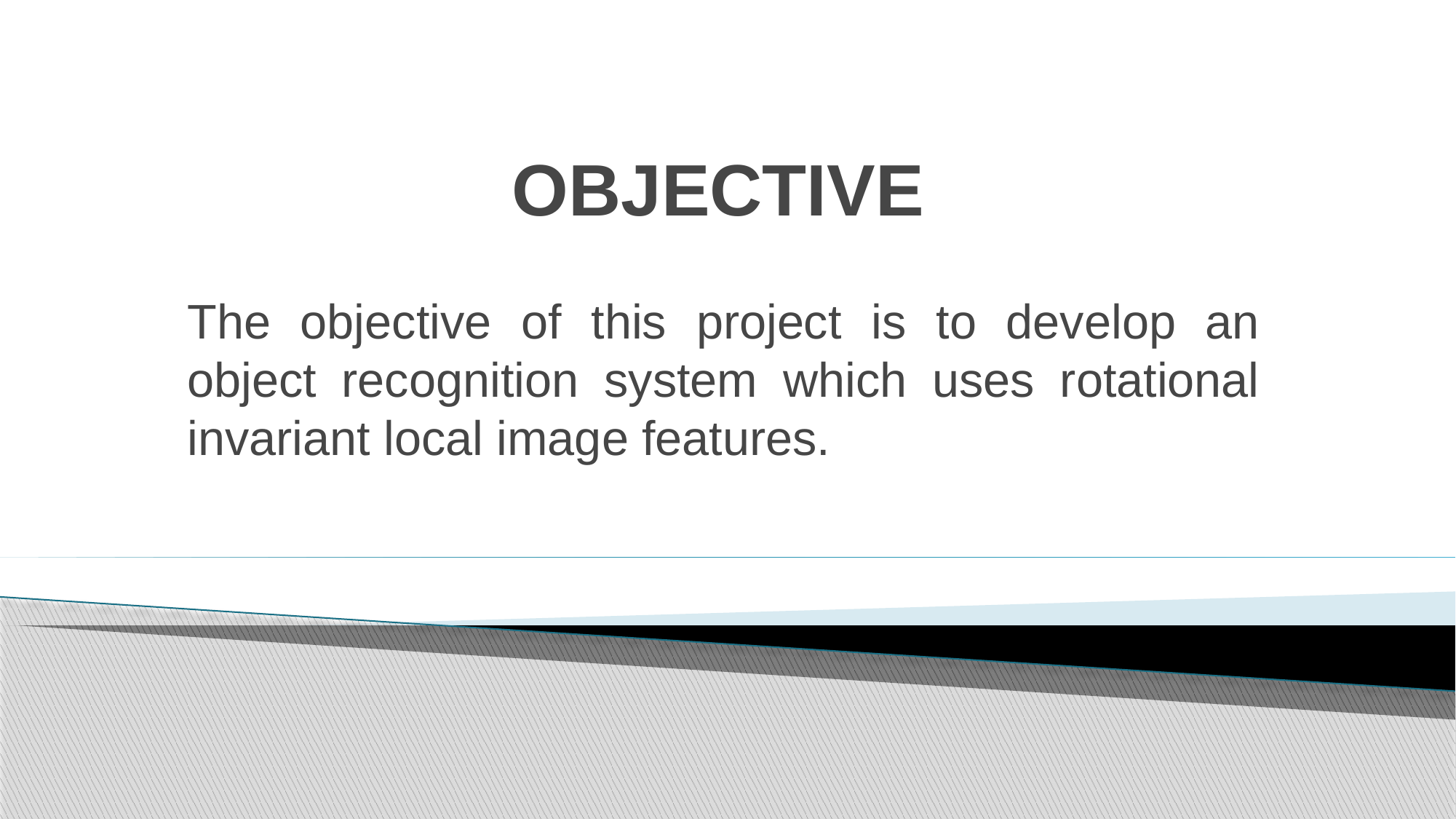

# OBJECTIVE
The objective of this project is to develop an object recognition system which uses rotational invariant local image features.